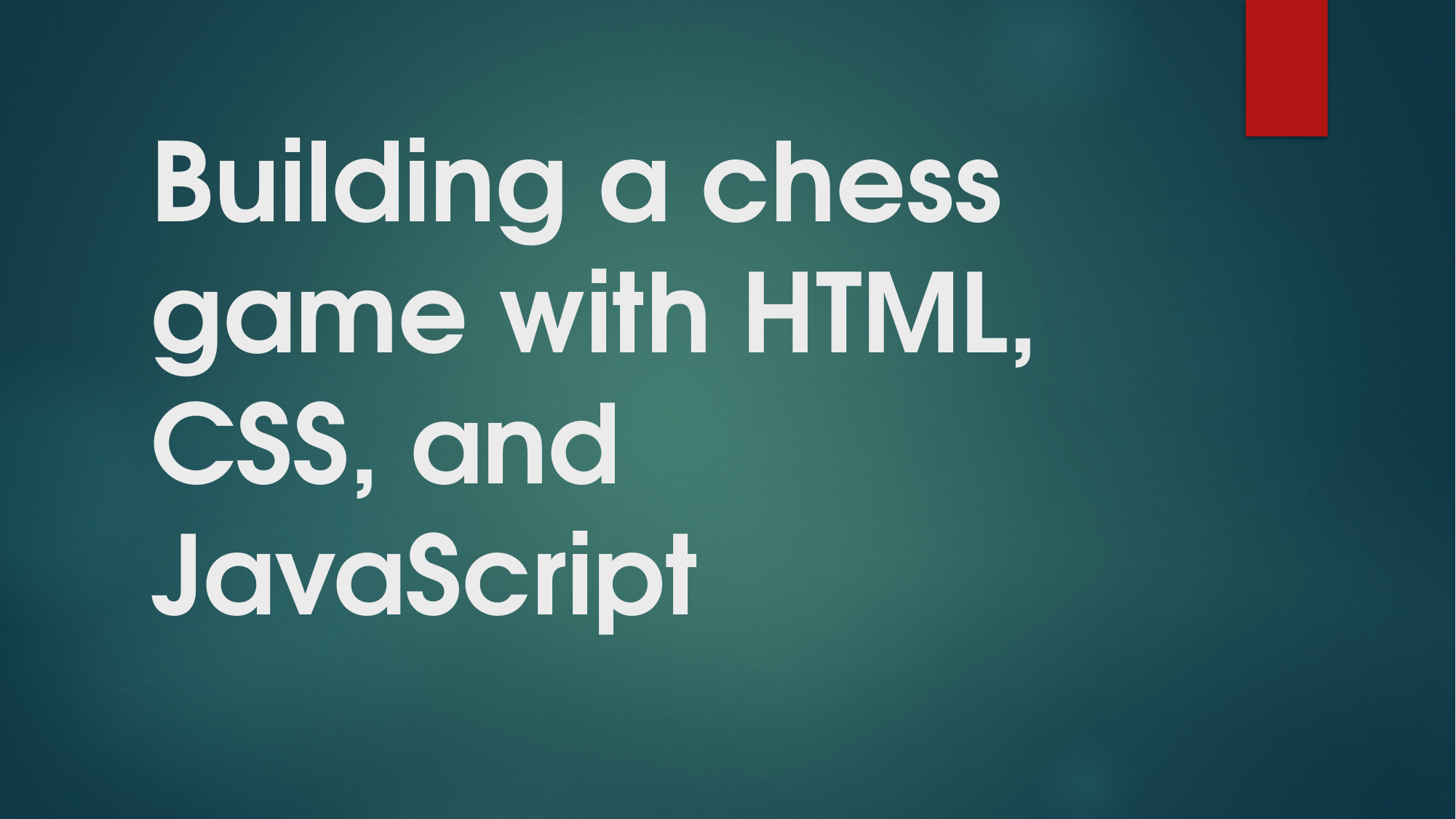

# Building a chess game with HTML, CSS, and JavaScript